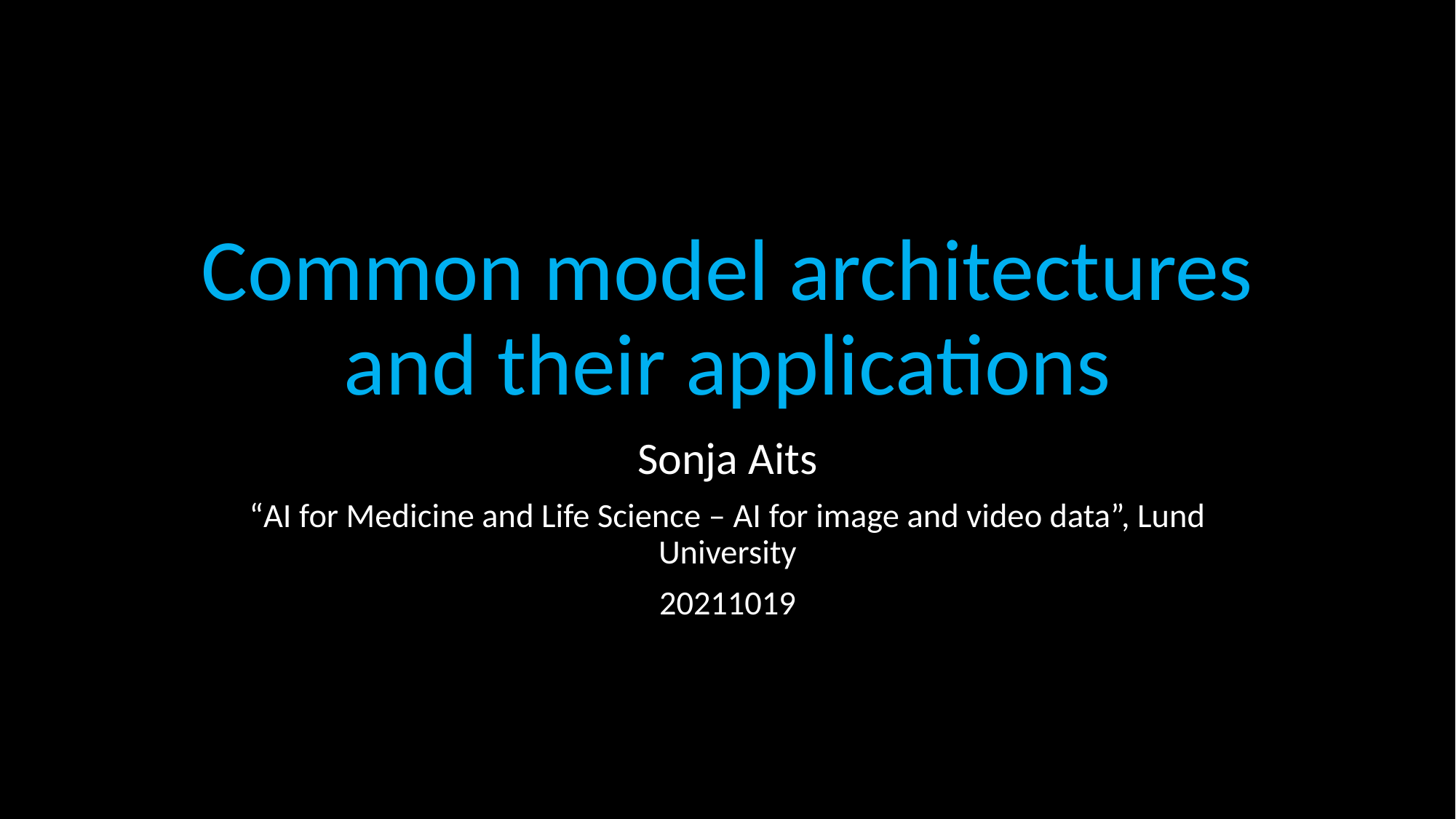

# Common model architectures and their applications
Sonja Aits
“AI for Medicine and Life Science – AI for image and video data”, Lund University
20211019